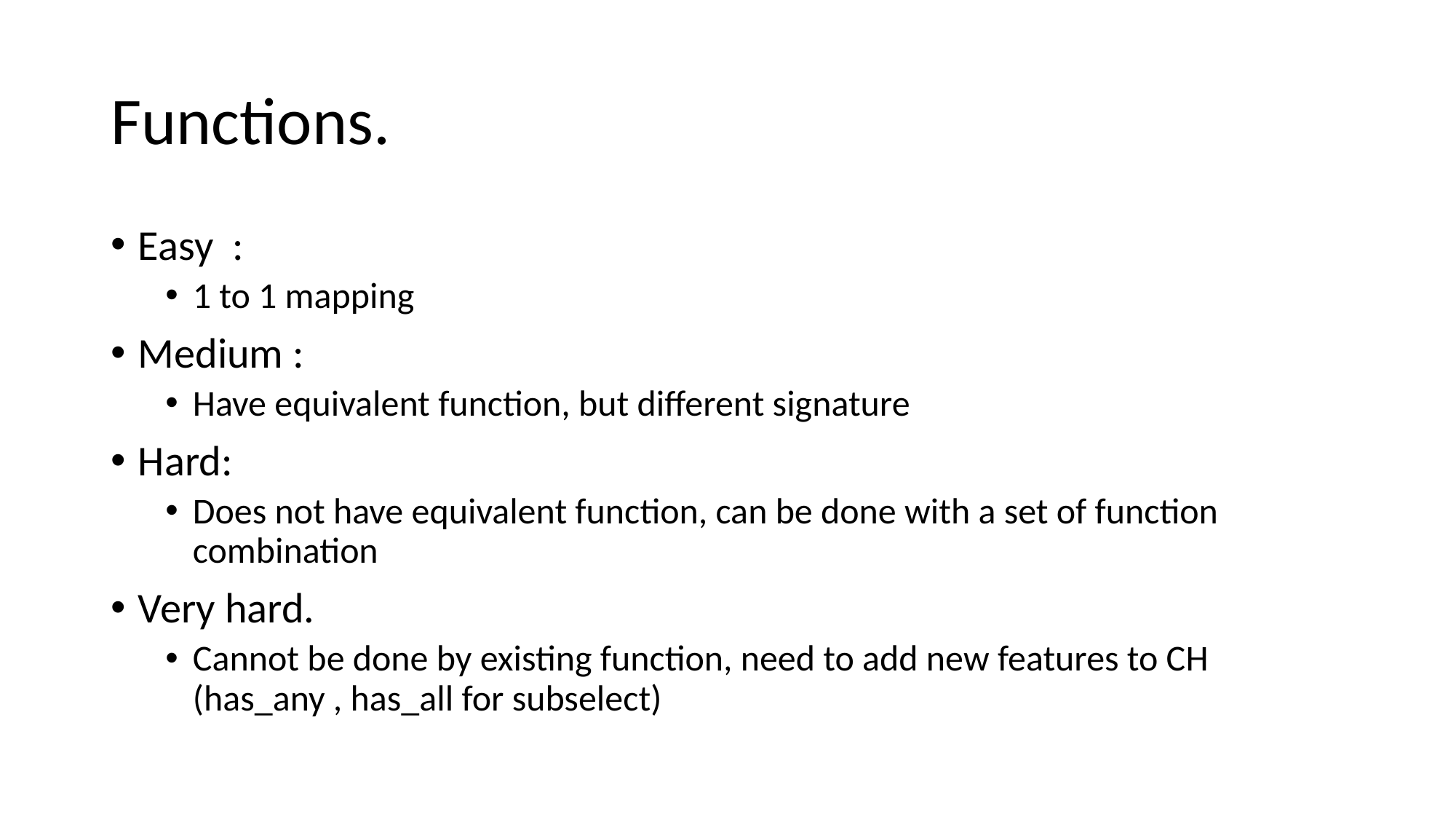

# Functions.
Easy  :
1 to 1 mapping
Medium :
Have equivalent function, but different signature
Hard:
Does not have equivalent function, can be done with a set of function combination
Very hard.
Cannot be done by existing function, need to add new features to CH (has_any , has_all for subselect)